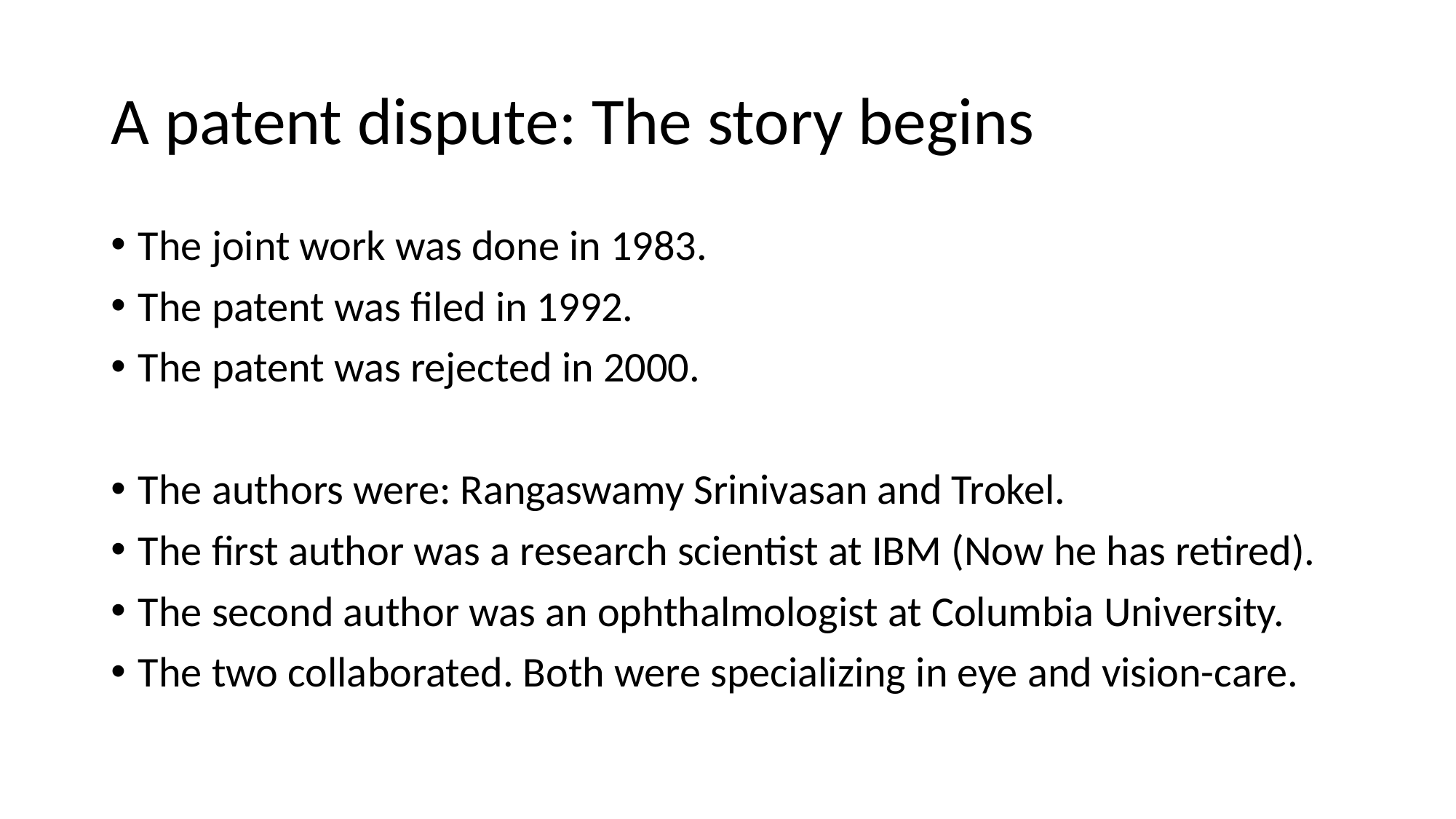

# A patent dispute: The story begins
The joint work was done in 1983.
The patent was filed in 1992.
The patent was rejected in 2000.

The authors were: Rangaswamy Srinivasan and Trokel.
The first author was a research scientist at IBM (Now he has retired).
The second author was an ophthalmologist at Columbia University.
The two collaborated. Both were specializing in eye and vision-care.